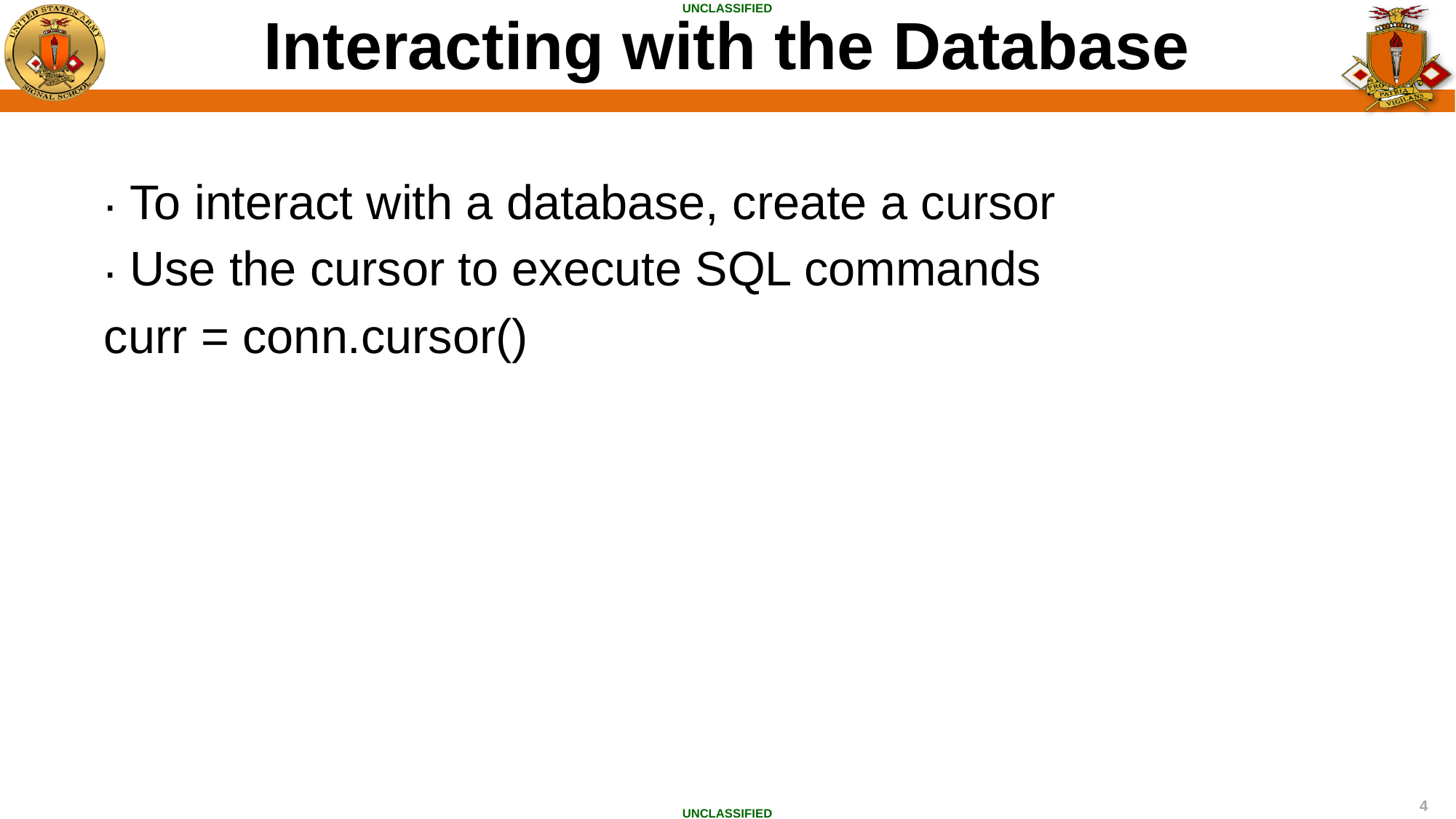

Interacting with the Database
To interact with a database, create a cursor
Use the cursor to execute SQL commands
curr = conn.cursor()